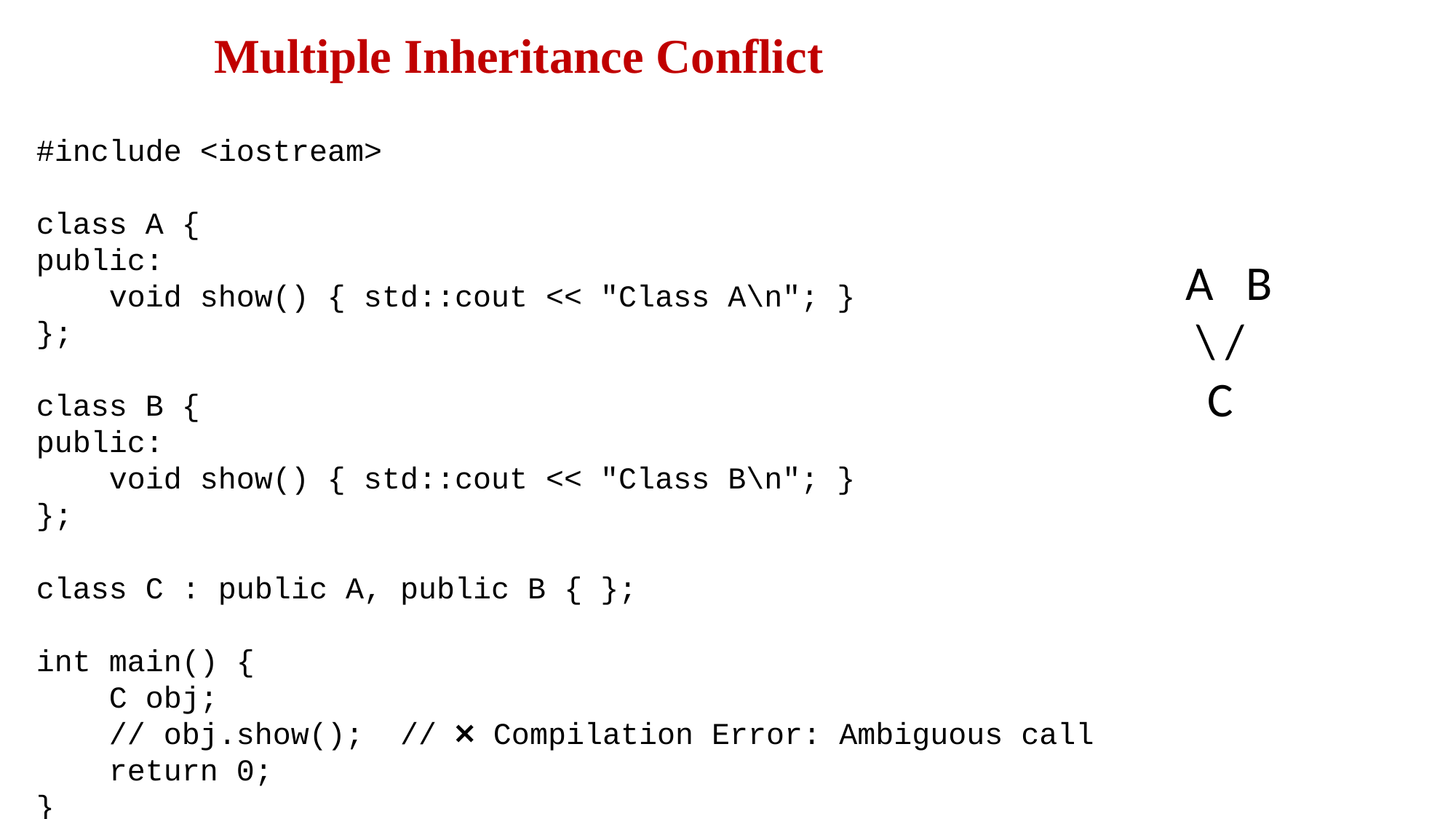

# Multiple Inheritance Conflict
#include <iostream>

class A {
public:
    void show() { std::cout << "Class A\n"; }
};

class B {
public:
    void show() { std::cout << "Class B\n"; }
};

class C : public A, public B { };

int main() {
    C obj;
    // obj.show();  // ❌ Compilation Error: Ambiguous call
    return 0;
}

    A   B
     \ /
      C